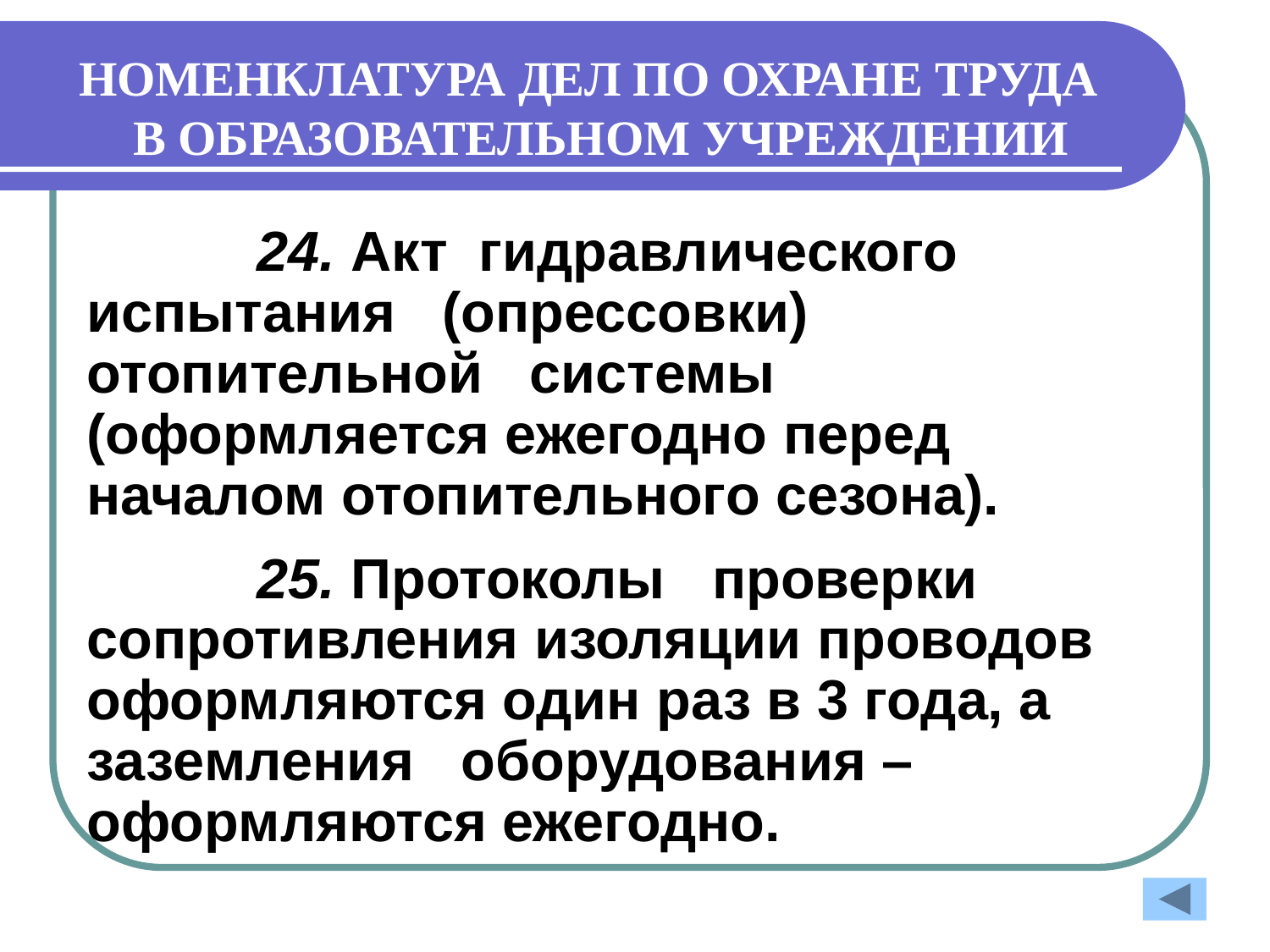

# НОМЕНКЛАТУРА ДЕЛ ПО ОХРАНЕ ТРУДА В ОБРАЗОВАТЕЛЬНОМ УЧРЕЖДЕНИИ

     24. Акт  гидравлического   испытания   (опрессовки)   отопительной   системы (оформляется ежегодно перед началом отопительного сезона).

     25. Протоколы   проверки   сопротивления изоляции проводов оформляются один раз в 3 года, а заземления   оборудования – оформляются ежегодно.